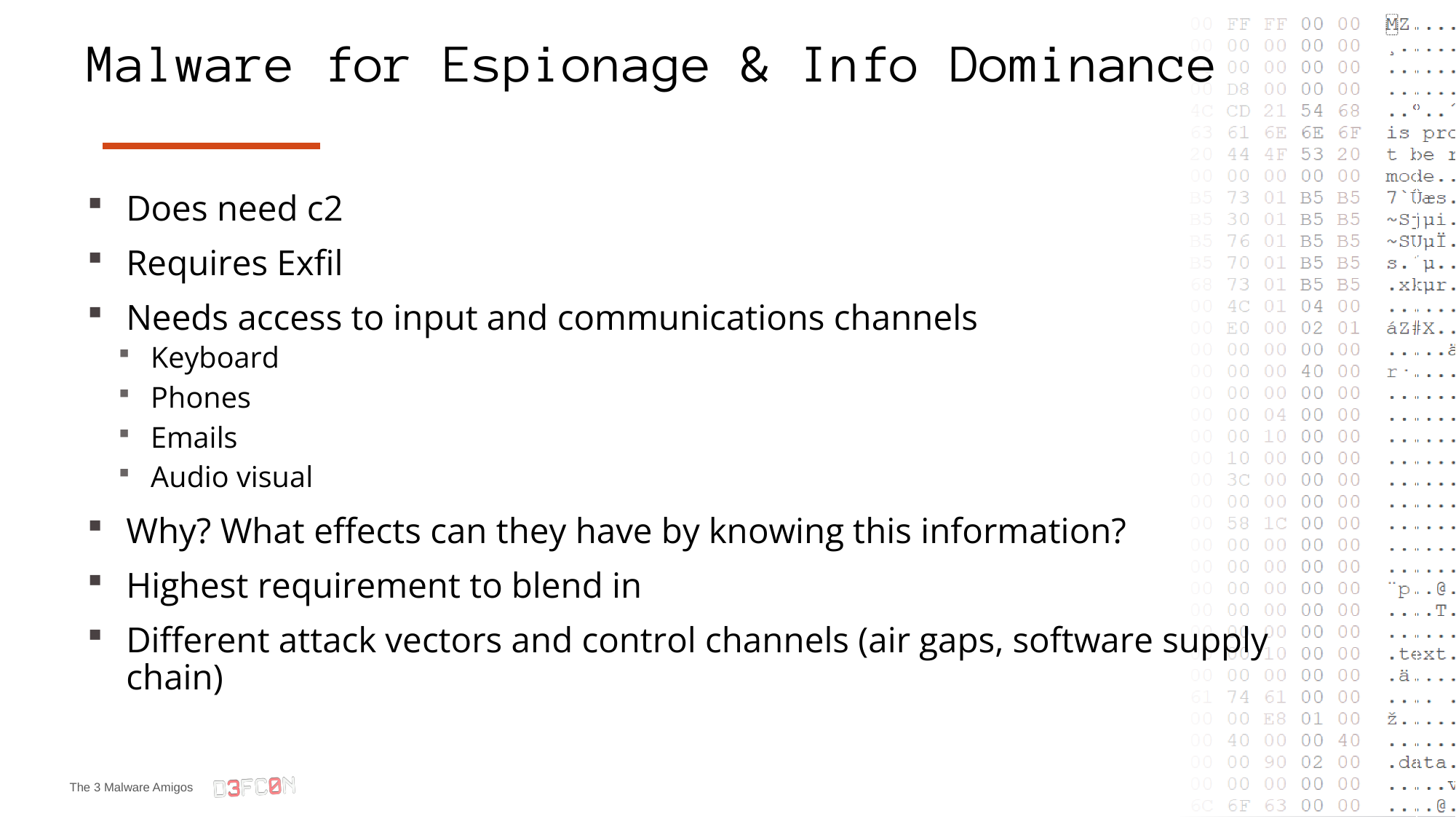

# Malware for Espionage & Info Dominance
Does need c2
Requires Exfil
Needs access to input and communications channels
Keyboard
Phones
Emails
Audio visual
Why? What effects can they have by knowing this information?
Highest requirement to blend in
Different attack vectors and control channels (air gaps, software supply chain)